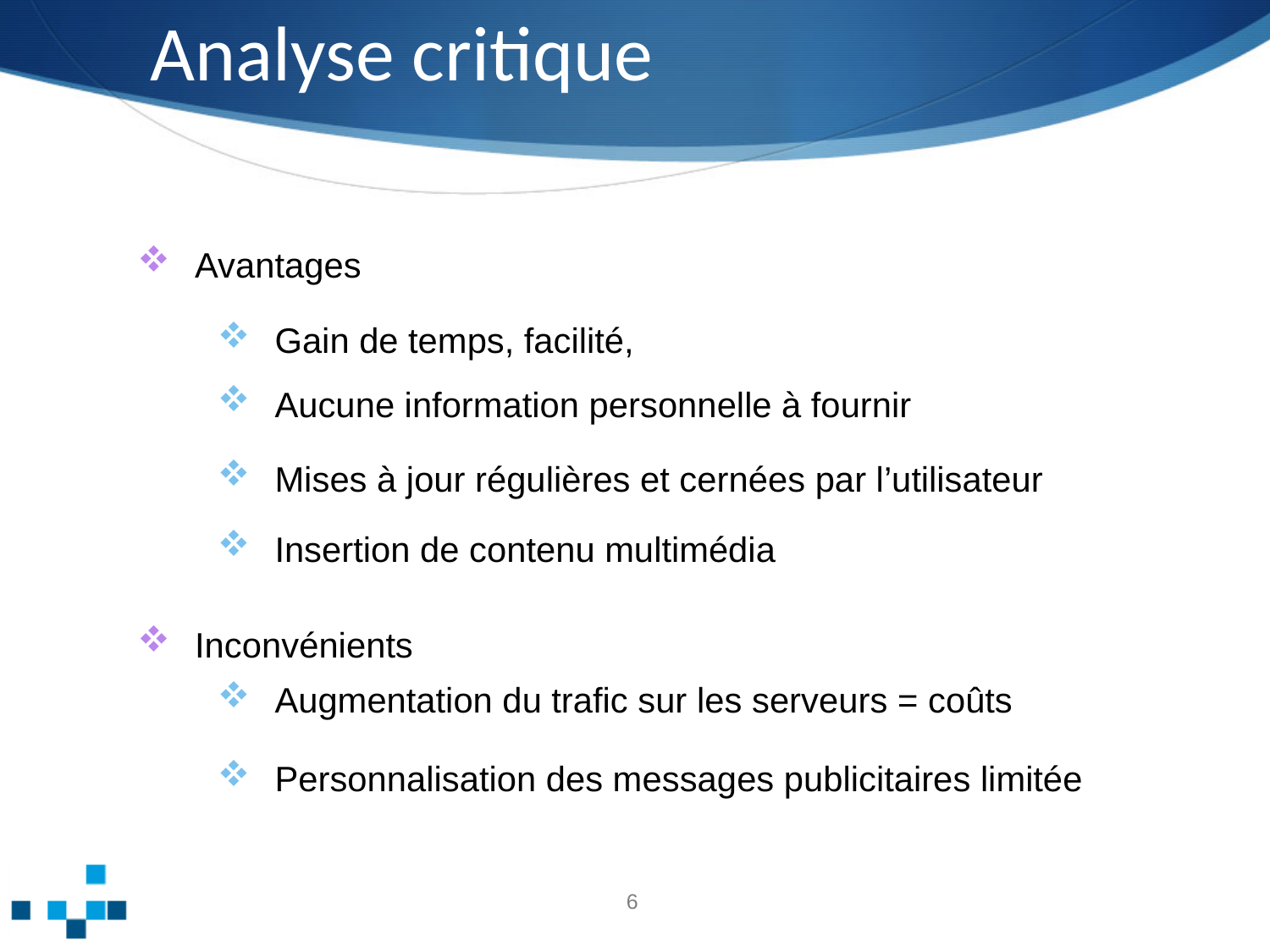

# Analyse critique
  Avantages
  Gain de temps, facilité,
  Aucune information personnelle à fournir
  Mises à jour régulières et cernées par l’utilisateur
  Insertion de contenu multimédia
  Inconvénients
  Augmentation du trafic sur les serveurs = coûts
  Personnalisation des messages publicitaires limitée
6
6